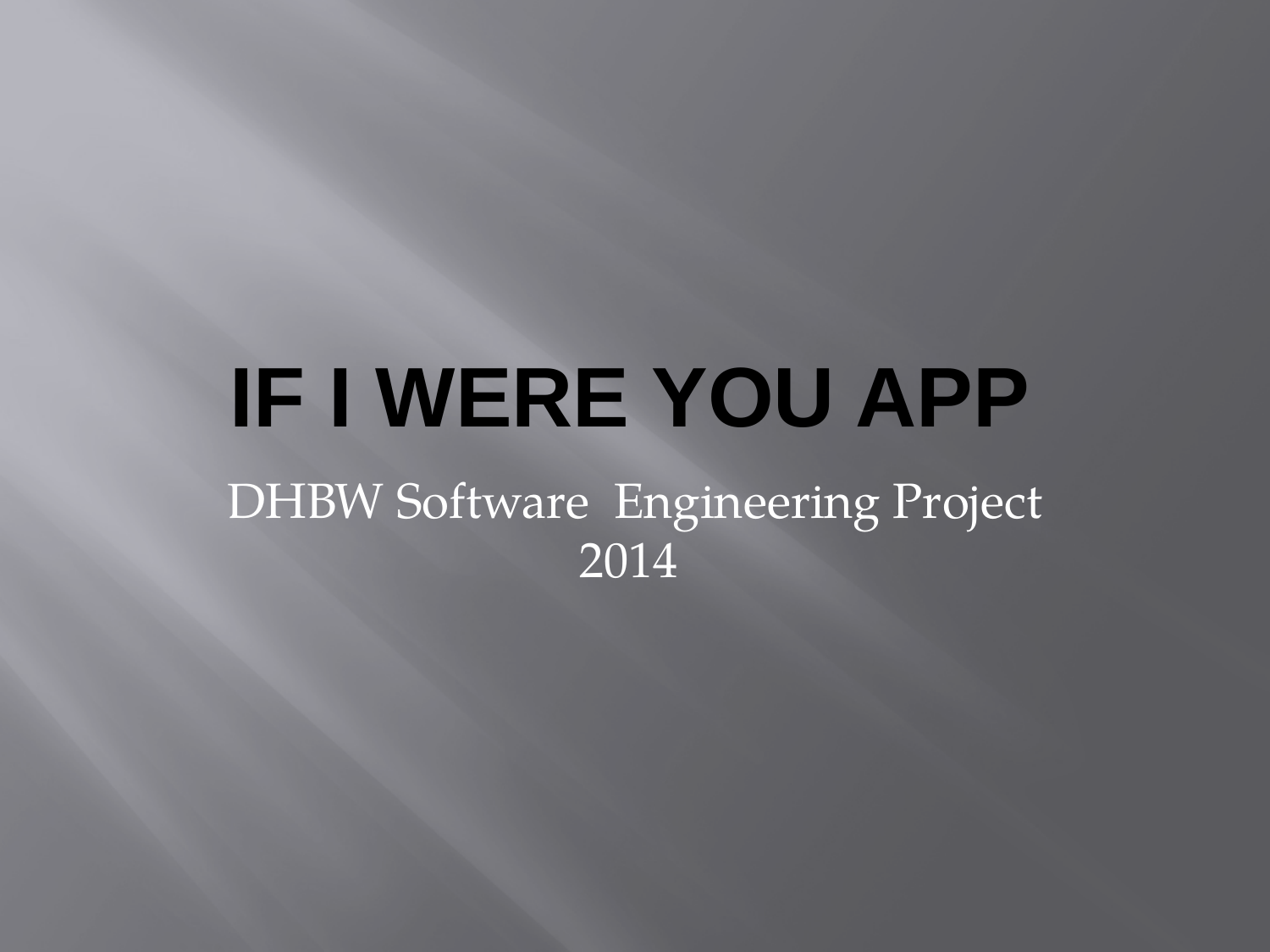

# If I WERE You app
DHBW Software  Engineering Project 2014